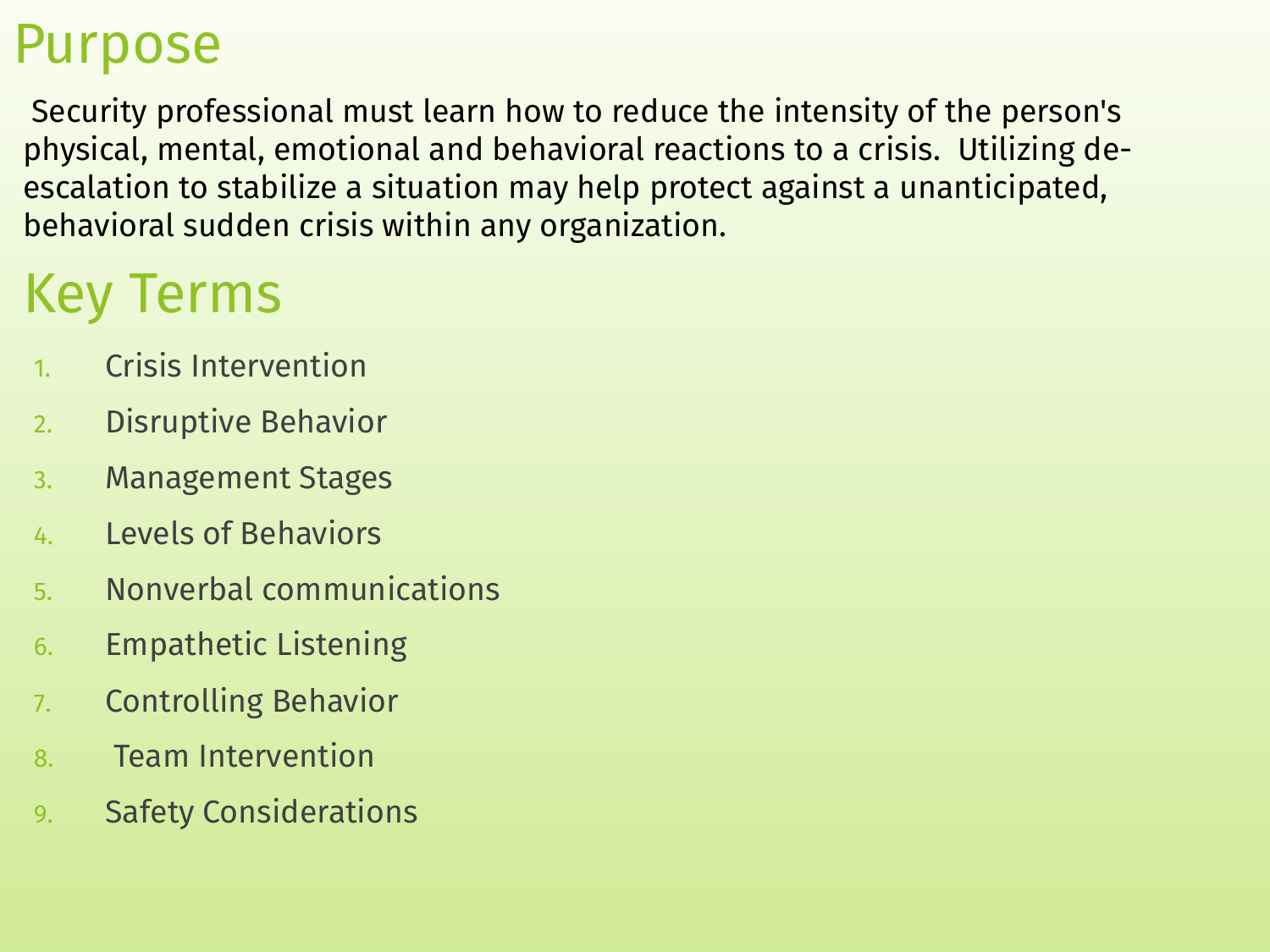

# Purpose
 Security professional must learn how to reduce the intensity of the person's physical, mental, emotional and behavioral reactions to a crisis.  Utilizing de-escalation to stabilize a situation may help protect against a unanticipated, behavioral sudden crisis within any organization.
Key Terms
Crisis Intervention
Disruptive Behavior
Management Stages
Levels of Behaviors
Nonverbal communications
Empathetic Listening
Controlling Behavior
 Team Intervention
Safety Considerations
2